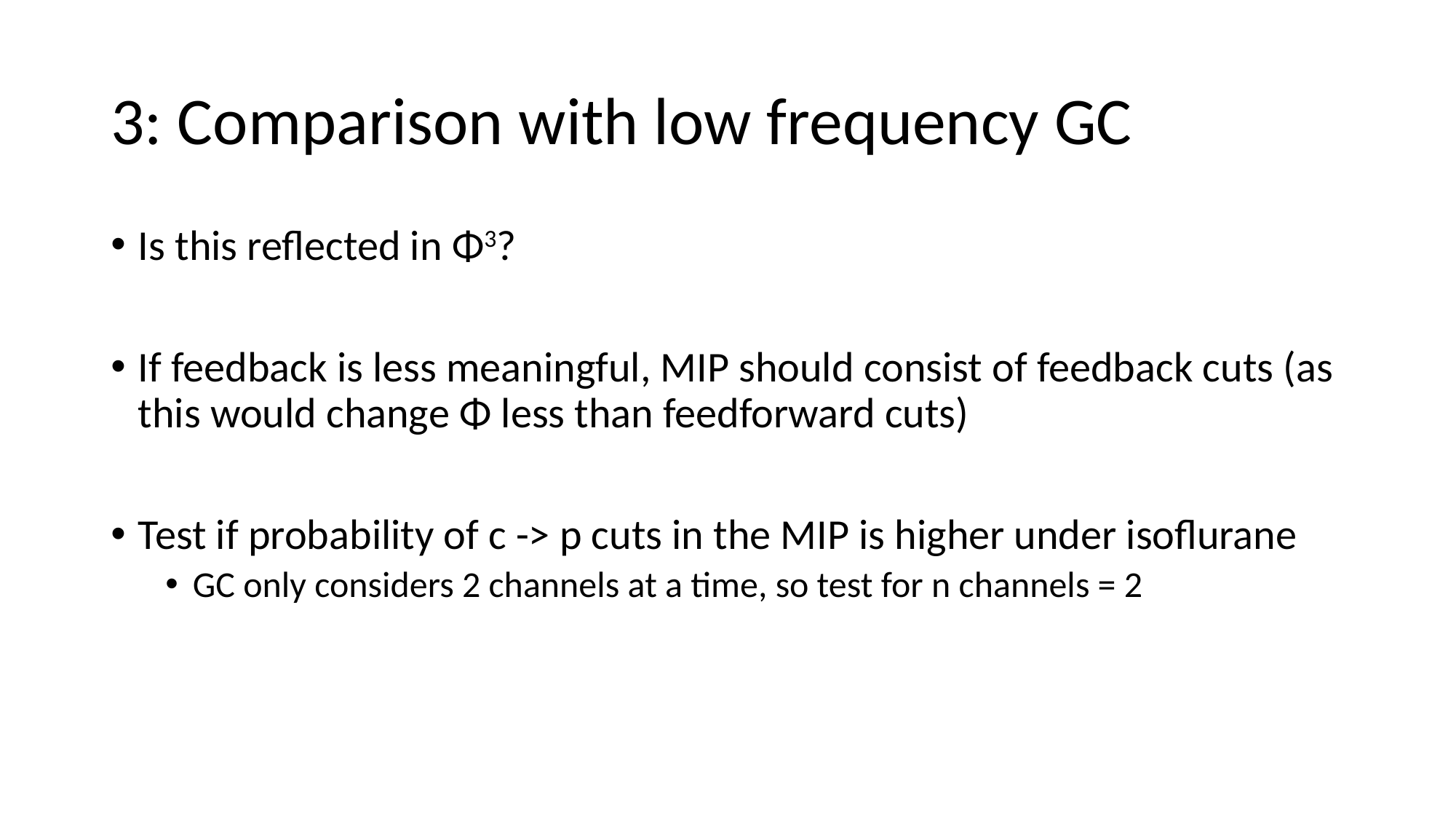

# 3: Comparison with low frequency GC
Is this reflected in Φ3?

If feedback is less meaningful, MIP should consist of feedback cuts (as this would change Φ less than feedforward cuts)

Test if probability of c -> p cuts in the MIP is higher under isoflurane
GC only considers 2 channels at a time, so test for n channels = 2